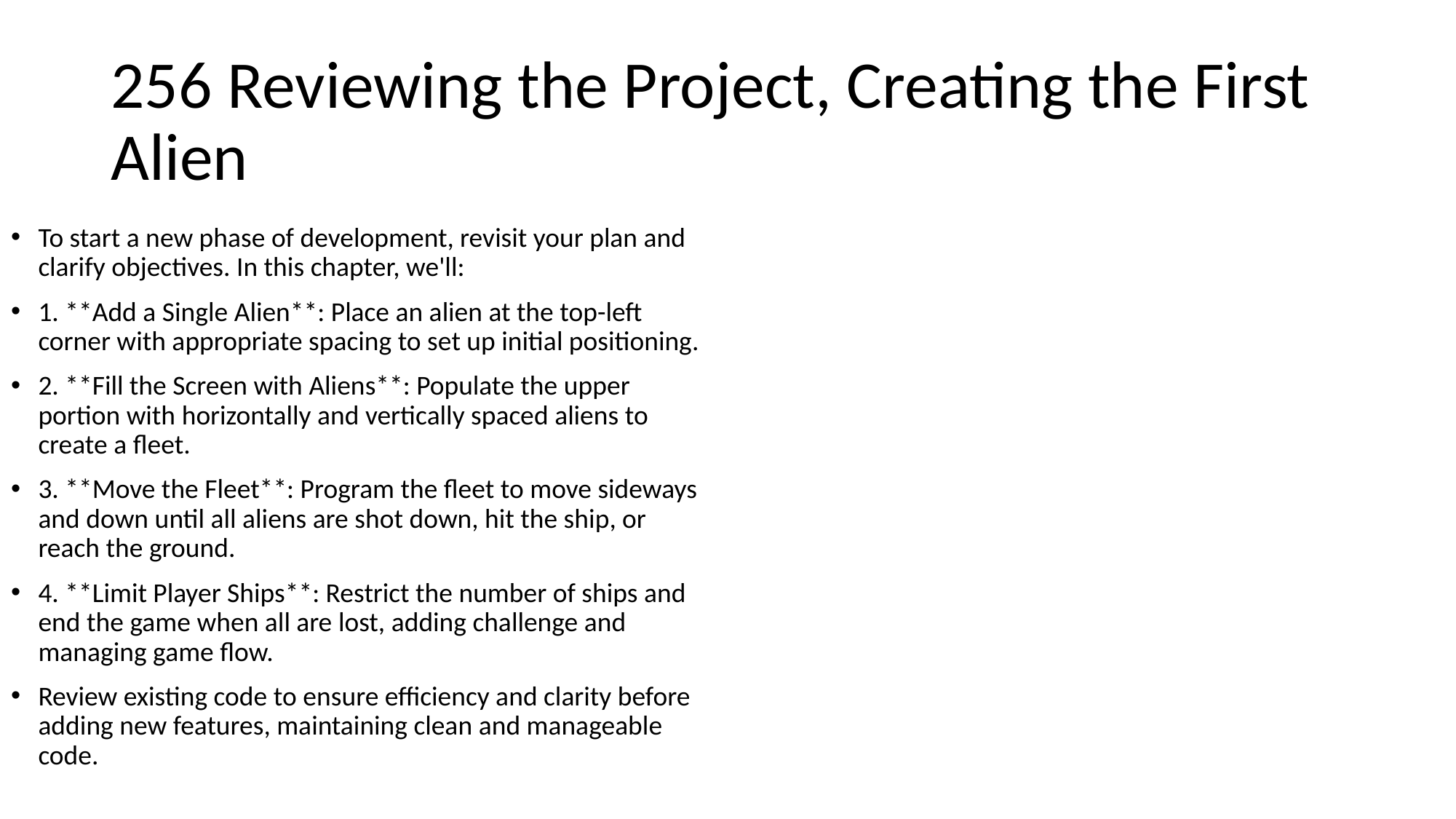

# 256 Reviewing the Project, Creating the First Alien
To start a new phase of development, revisit your plan and clarify objectives. In this chapter, we'll:
1. **Add a Single Alien**: Place an alien at the top-left corner with appropriate spacing to set up initial positioning.
2. **Fill the Screen with Aliens**: Populate the upper portion with horizontally and vertically spaced aliens to create a fleet.
3. **Move the Fleet**: Program the fleet to move sideways and down until all aliens are shot down, hit the ship, or reach the ground.
4. **Limit Player Ships**: Restrict the number of ships and end the game when all are lost, adding challenge and managing game flow.
Review existing code to ensure efficiency and clarity before adding new features, maintaining clean and manageable code.